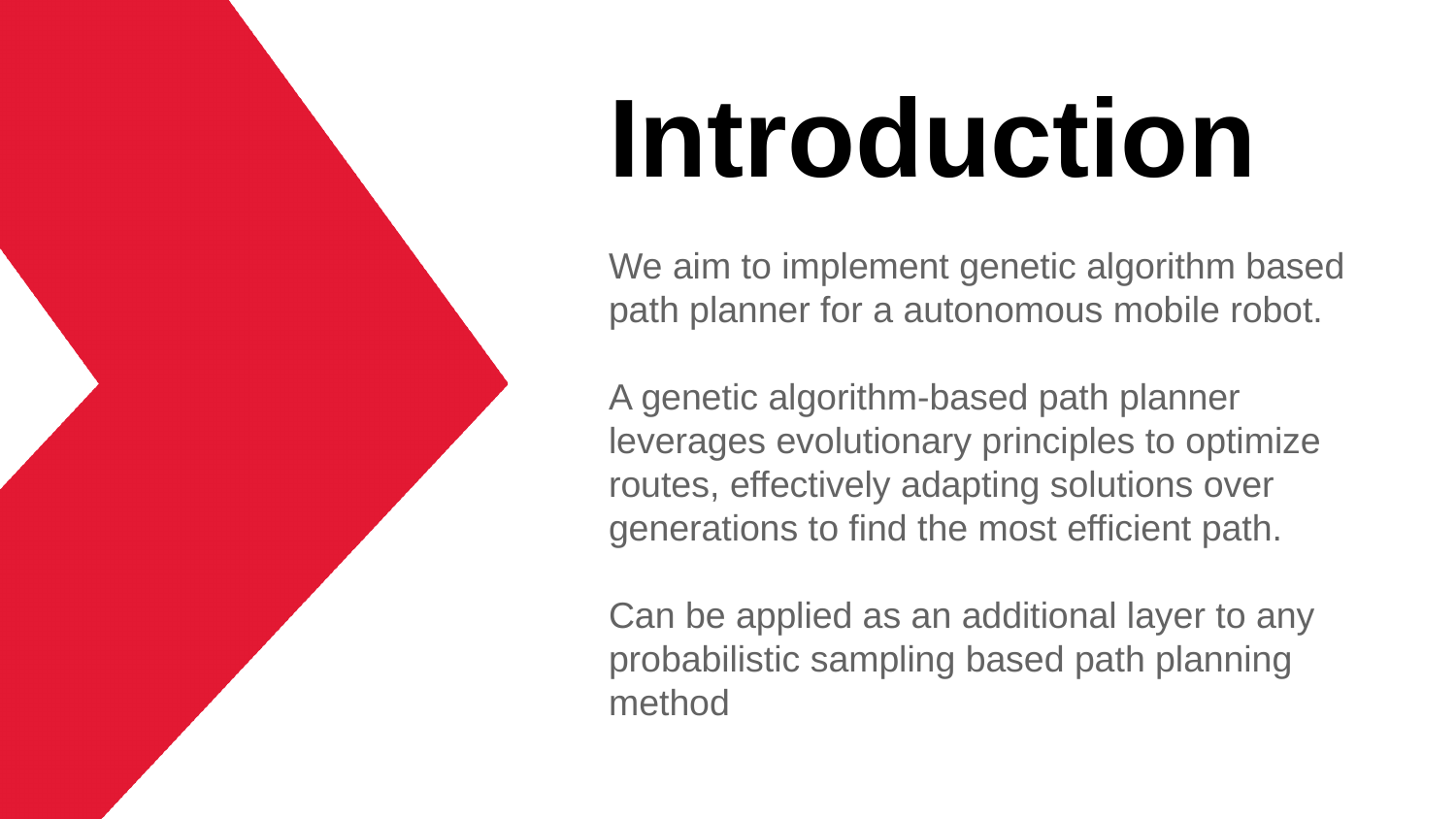

# Introduction
We aim to implement genetic algorithm based path planner for a autonomous mobile robot.
A genetic algorithm-based path planner leverages evolutionary principles to optimize routes, effectively adapting solutions over generations to find the most efficient path.

Can be applied as an additional layer to any probabilistic sampling based path planning method